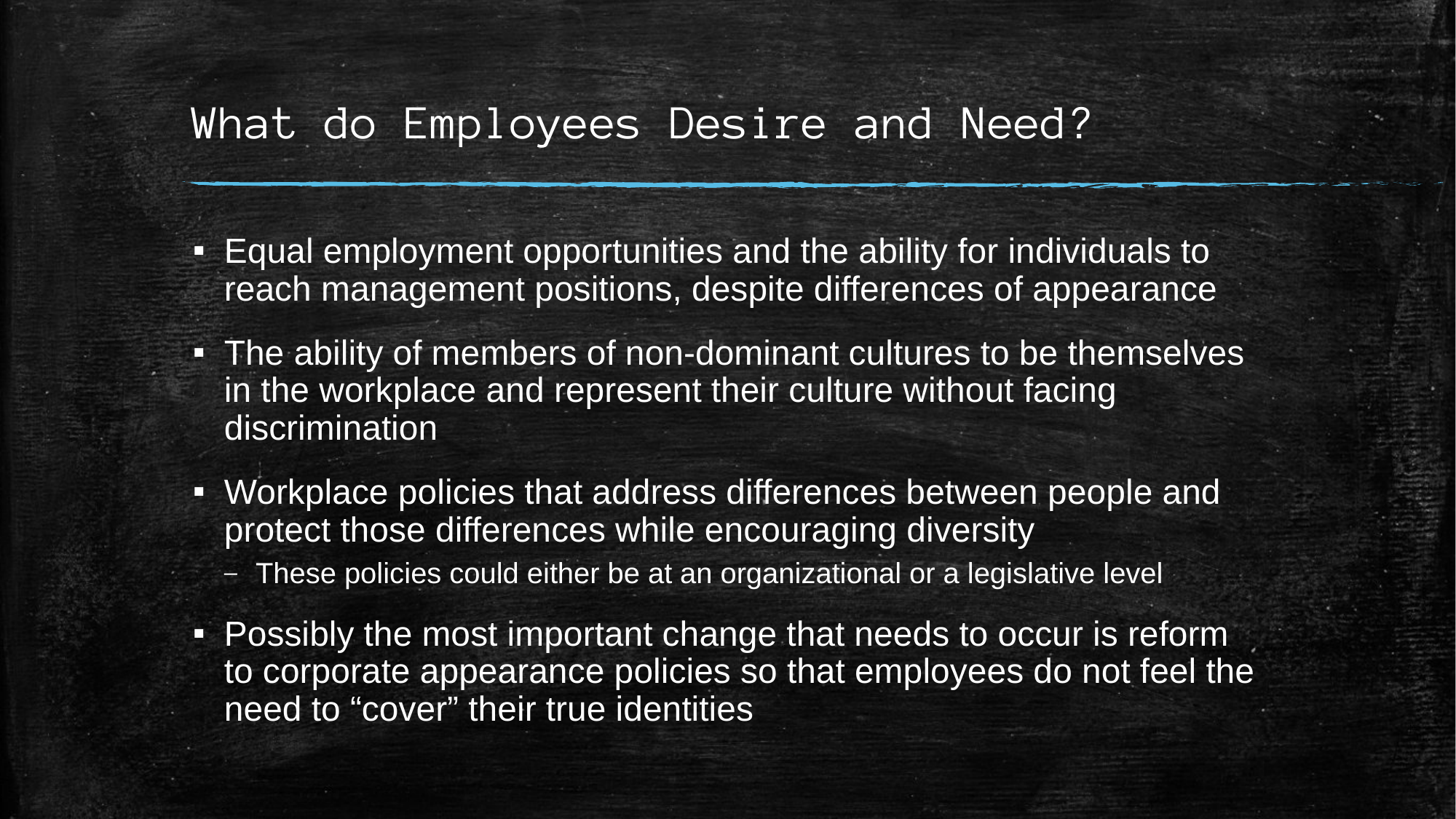

# What do Employees Desire and Need?
Equal employment opportunities and the ability for individuals to reach management positions, despite differences of appearance
The ability of members of non-dominant cultures to be themselves in the workplace and represent their culture without facing discrimination
Workplace policies that address differences between people and protect those differences while encouraging diversity
These policies could either be at an organizational or a legislative level
Possibly the most important change that needs to occur is reform to corporate appearance policies so that employees do not feel the need to “cover” their true identities